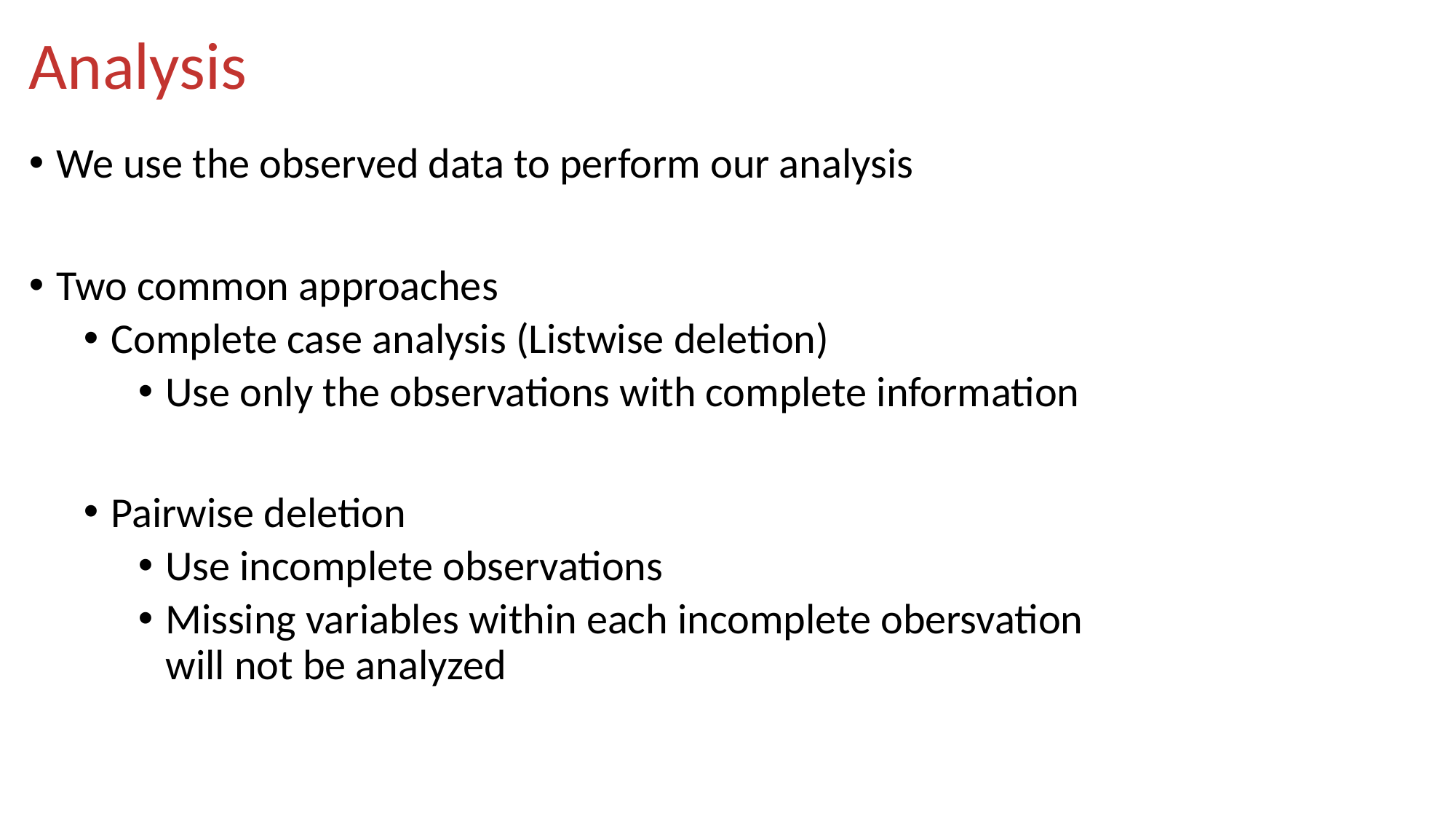

# Analysis
We use the observed data to perform our analysis

Two common approaches
Complete case analysis (Listwise deletion)
Use only the observations with complete information

Pairwise deletion
Use incomplete observations
Missing variables within each incomplete obersvation will not be analyzed